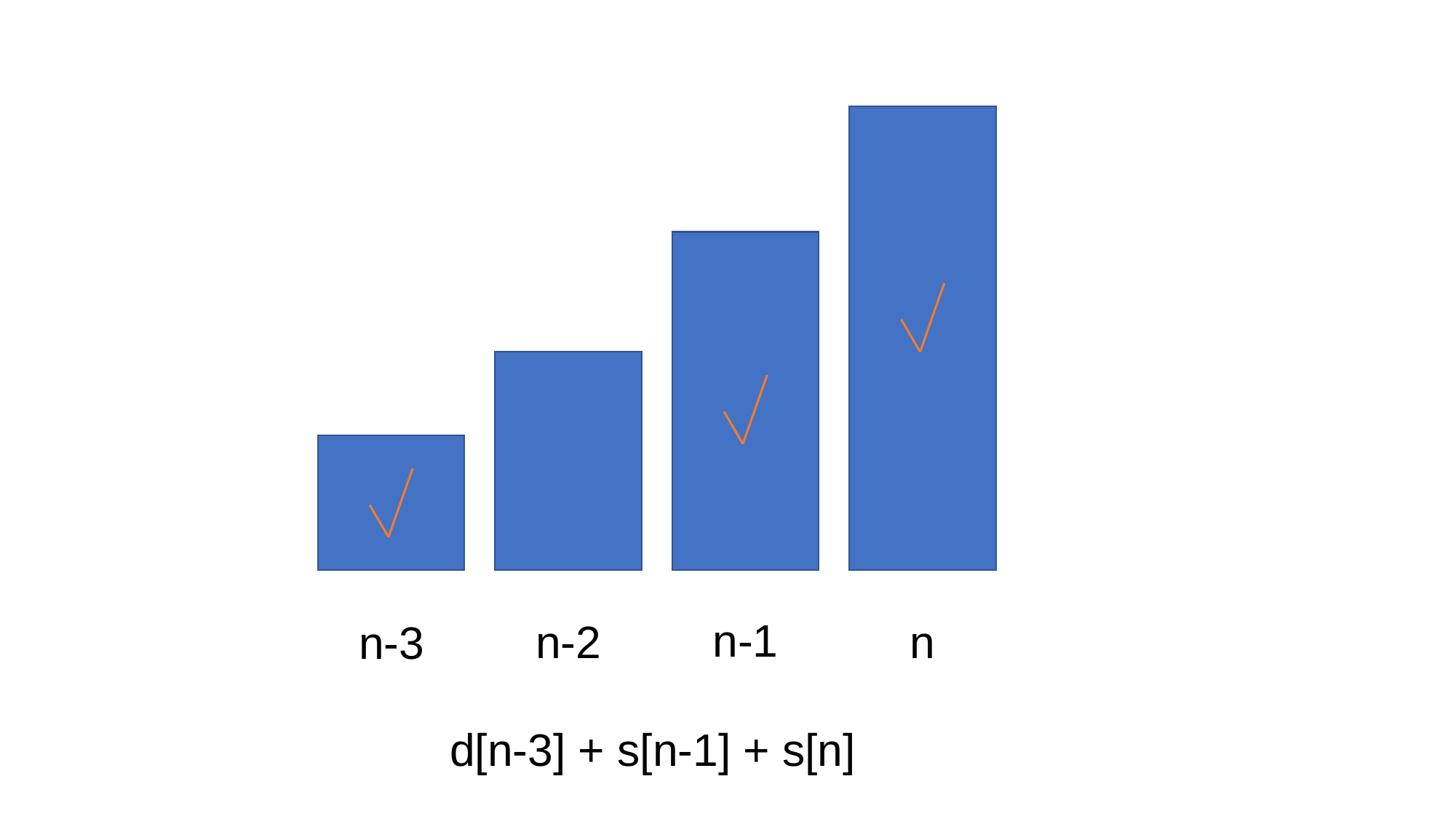

n-1
n-2
n
n-3
d[n-3] + s[n-1] + s[n]